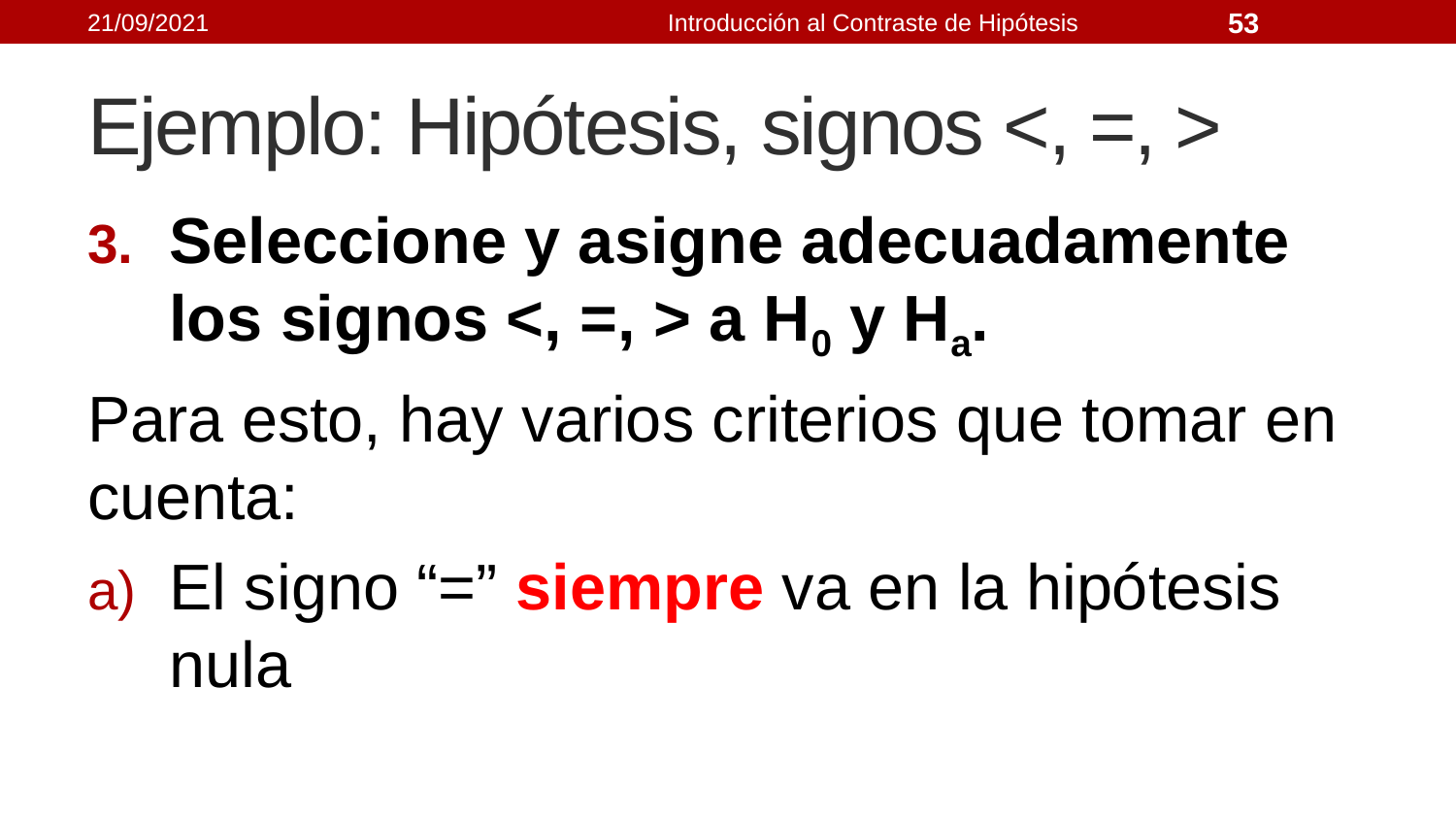

21/09/2021
Introducción al Contraste de Hipótesis
53
# Ejemplo: Hipótesis, signos <, =, >
Seleccione y asigne adecuadamente los signos <, =, > a H0 y Ha.
Para esto, hay varios criterios que tomar en cuenta:
El signo “=” siempre va en la hipótesis nula